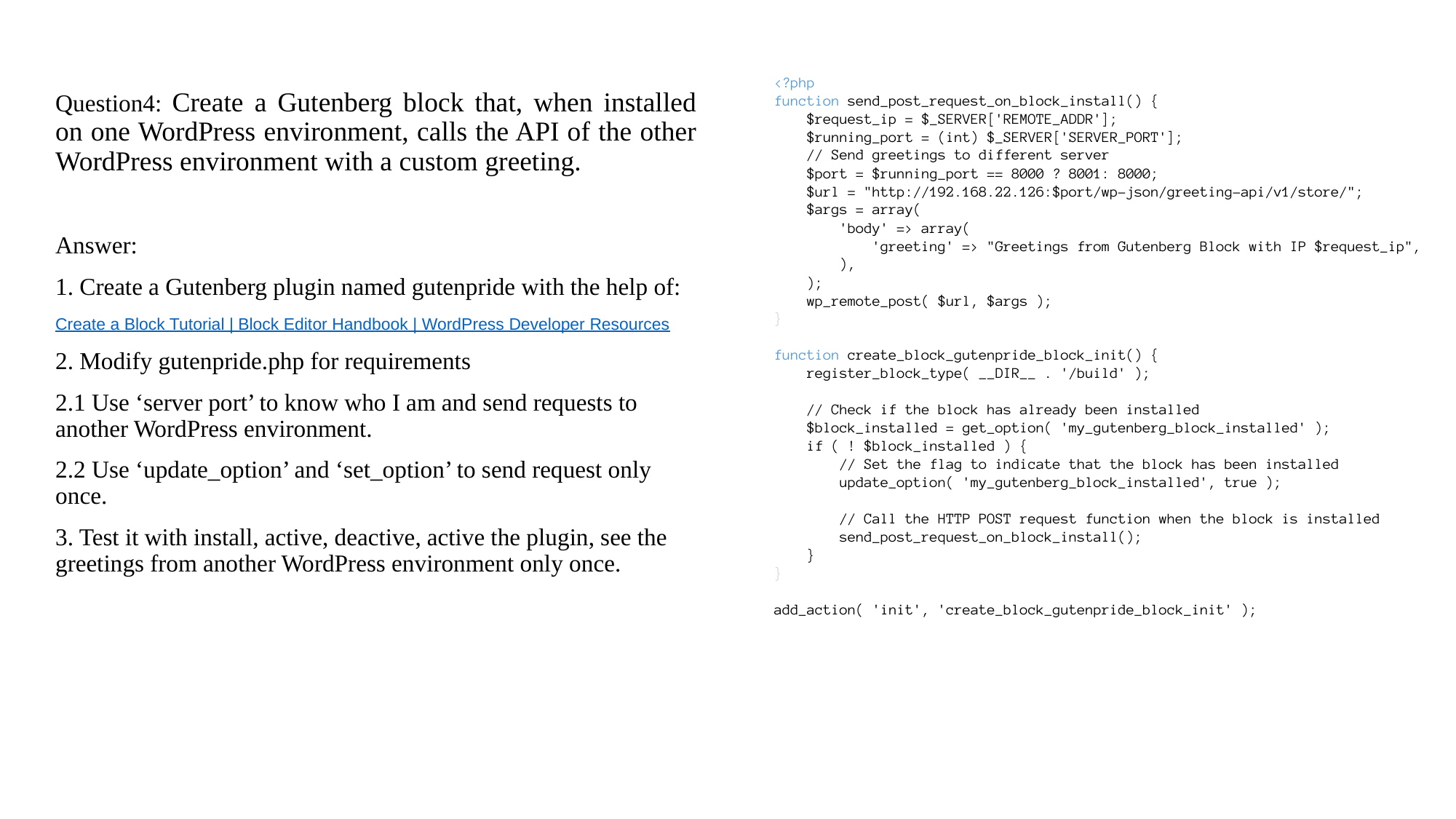

#
<?php
function send_post_request_on_block_install() {
    $request_ip = $_SERVER['REMOTE_ADDR'];
    $running_port = (int) $_SERVER['SERVER_PORT'];
    // Send greetings to different server
    $port = $running_port == 8000 ? 8001: 8000;
    $url = "http://192.168.22.126:$port/wp-json/greeting-api/v1/store/";
    $args = array(
        'body' => array(
            'greeting' => "Greetings from Gutenberg Block with IP $request_ip",
        ),
    );
    wp_remote_post( $url, $args );
}
function create_block_gutenpride_block_init() {
    register_block_type( __DIR__ . '/build' );
    // Check if the block has already been installed
    $block_installed = get_option( 'my_gutenberg_block_installed' );
    if ( ! $block_installed ) {
        // Set the flag to indicate that the block has been installed
        update_option( 'my_gutenberg_block_installed', true );
        // Call the HTTP POST request function when the block is installed
        send_post_request_on_block_install();
    }
}

add_action( 'init', 'create_block_gutenpride_block_init' );

Question4: Create a Gutenberg block that, when installed on one WordPress environment, calls the API of the other WordPress environment with a custom greeting.

Answer:
1. Create a Gutenberg plugin named gutenpride with the help of:
Create a Block Tutorial | Block Editor Handbook | WordPress Developer Resources
2. Modify gutenpride.php for requirements
2.1 Use ‘server port’ to know who I am and send requests to another WordPress environment.
2.2 Use ‘update_option’ and ‘set_option’ to send request only once.
3. Test it with install, active, deactive, active the plugin, see the greetings from another WordPress environment only once.